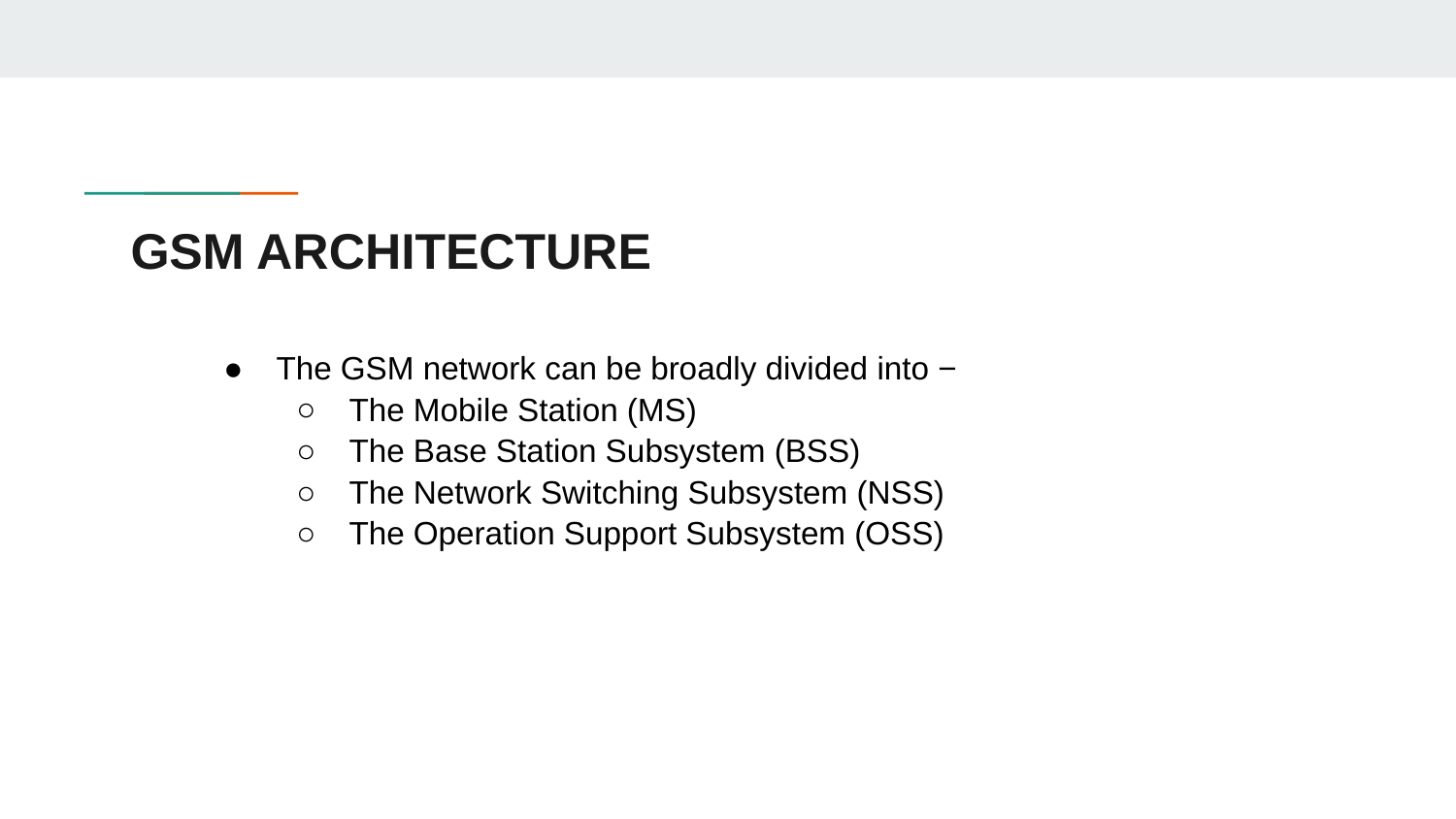

# GSM ARCHITECTURE
The GSM network can be broadly divided into −
The Mobile Station (MS)
The Base Station Subsystem (BSS)
The Network Switching Subsystem (NSS)
The Operation Support Subsystem (OSS)